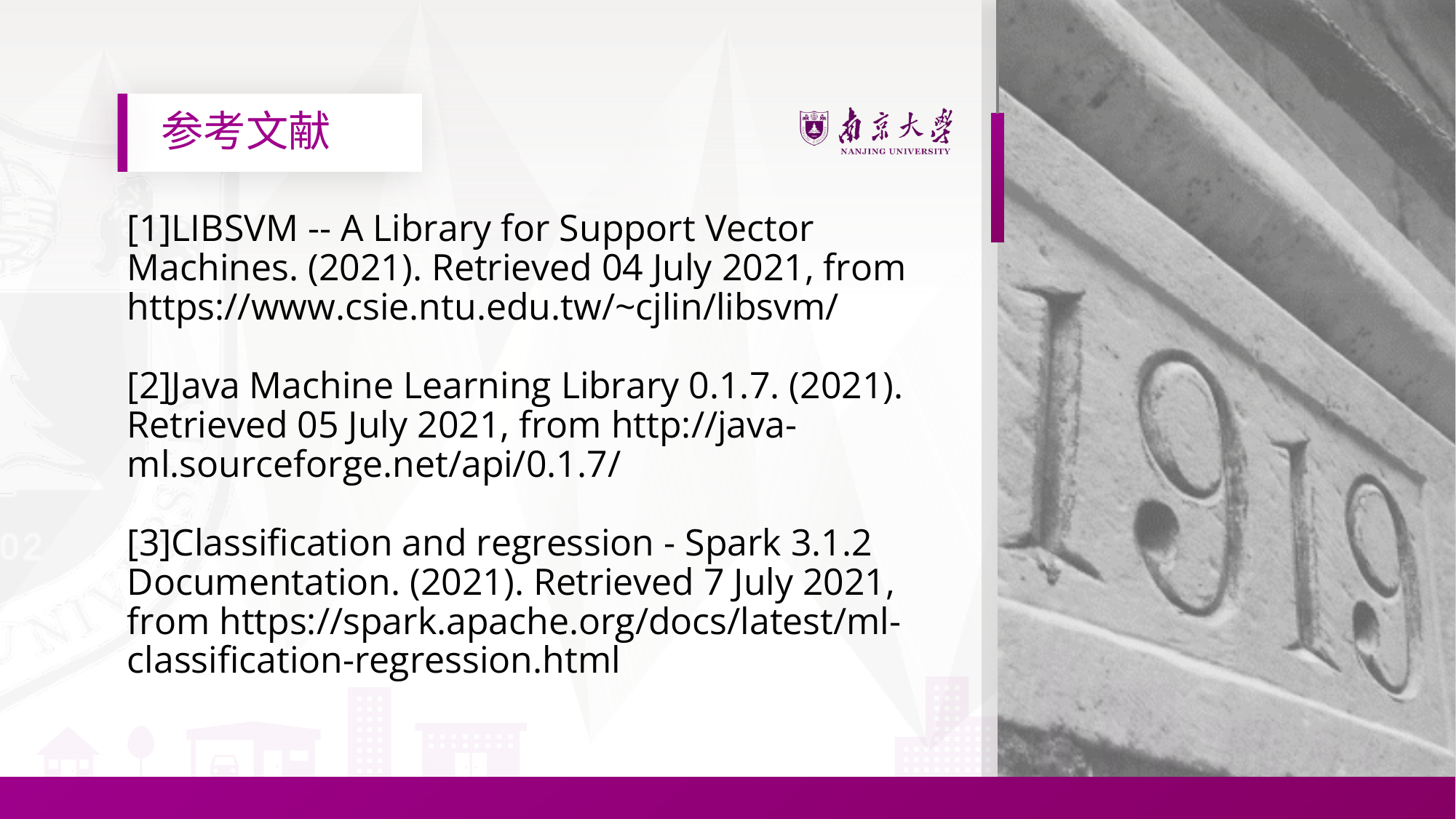

[1]LIBSVM -- A Library for Support Vector Machines. (2021). Retrieved 04 July 2021, from https://www.csie.ntu.edu.tw/~cjlin/libsvm/

[2]Java Machine Learning Library 0.1.7. (2021). Retrieved 05 July 2021, from http://java-ml.sourceforge.net/api/0.1.7/

[3]Classification and regression - Spark 3.1.2 Documentation. (2021). Retrieved 7 July 2021, from https://spark.apache.org/docs/latest/ml-classification-regression.html